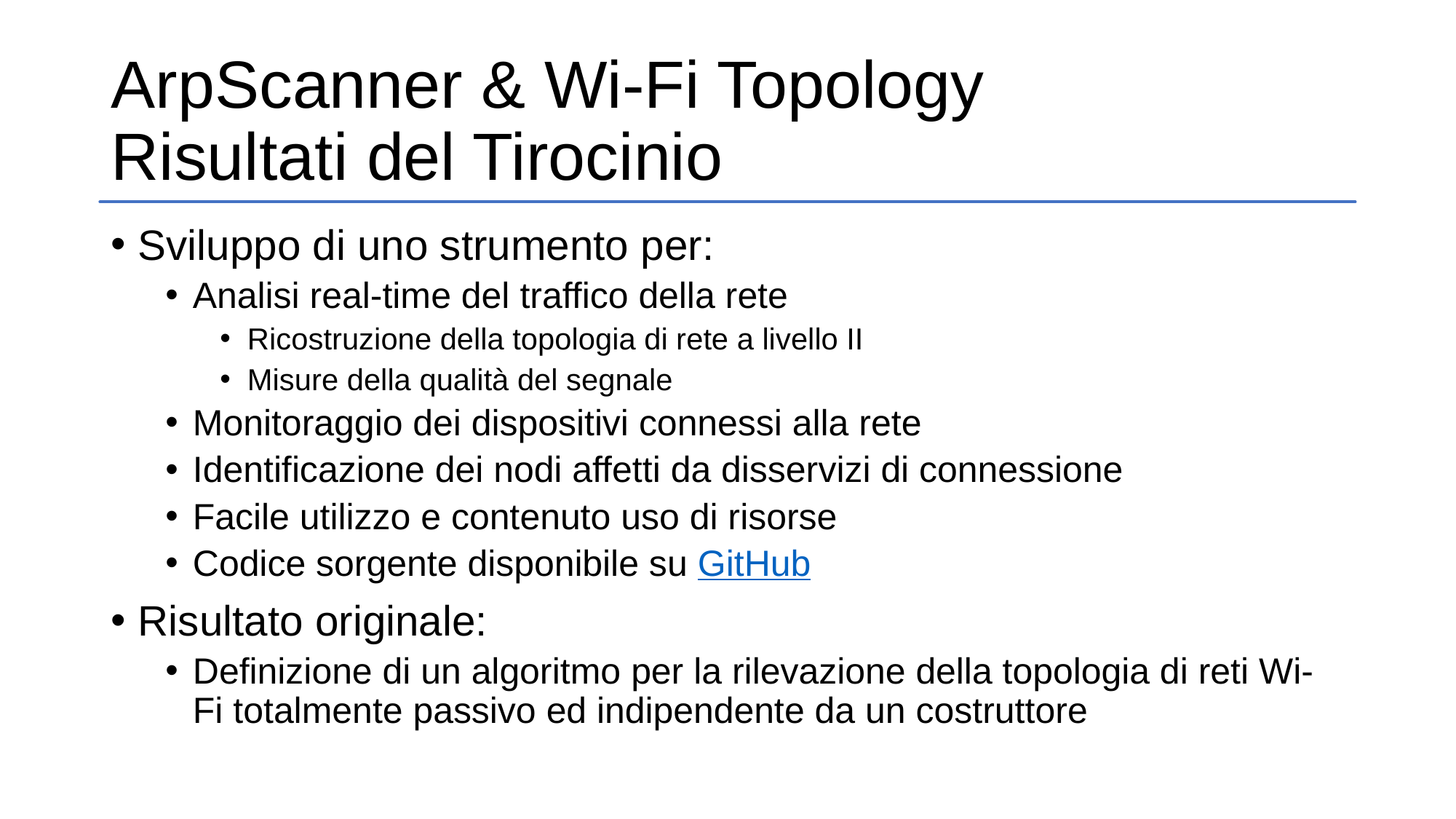

# ArpScanner & Wi-Fi Topology Risultati del Tirocinio
Sviluppo di uno strumento per:
Analisi real-time del traffico della rete
Ricostruzione della topologia di rete a livello II
Misure della qualità del segnale
Monitoraggio dei dispositivi connessi alla rete
Identificazione dei nodi affetti da disservizi di connessione
Facile utilizzo e contenuto uso di risorse
Codice sorgente disponibile su GitHub
Risultato originale:
Definizione di un algoritmo per la rilevazione della topologia di reti Wi-Fi totalmente passivo ed indipendente da un costruttore